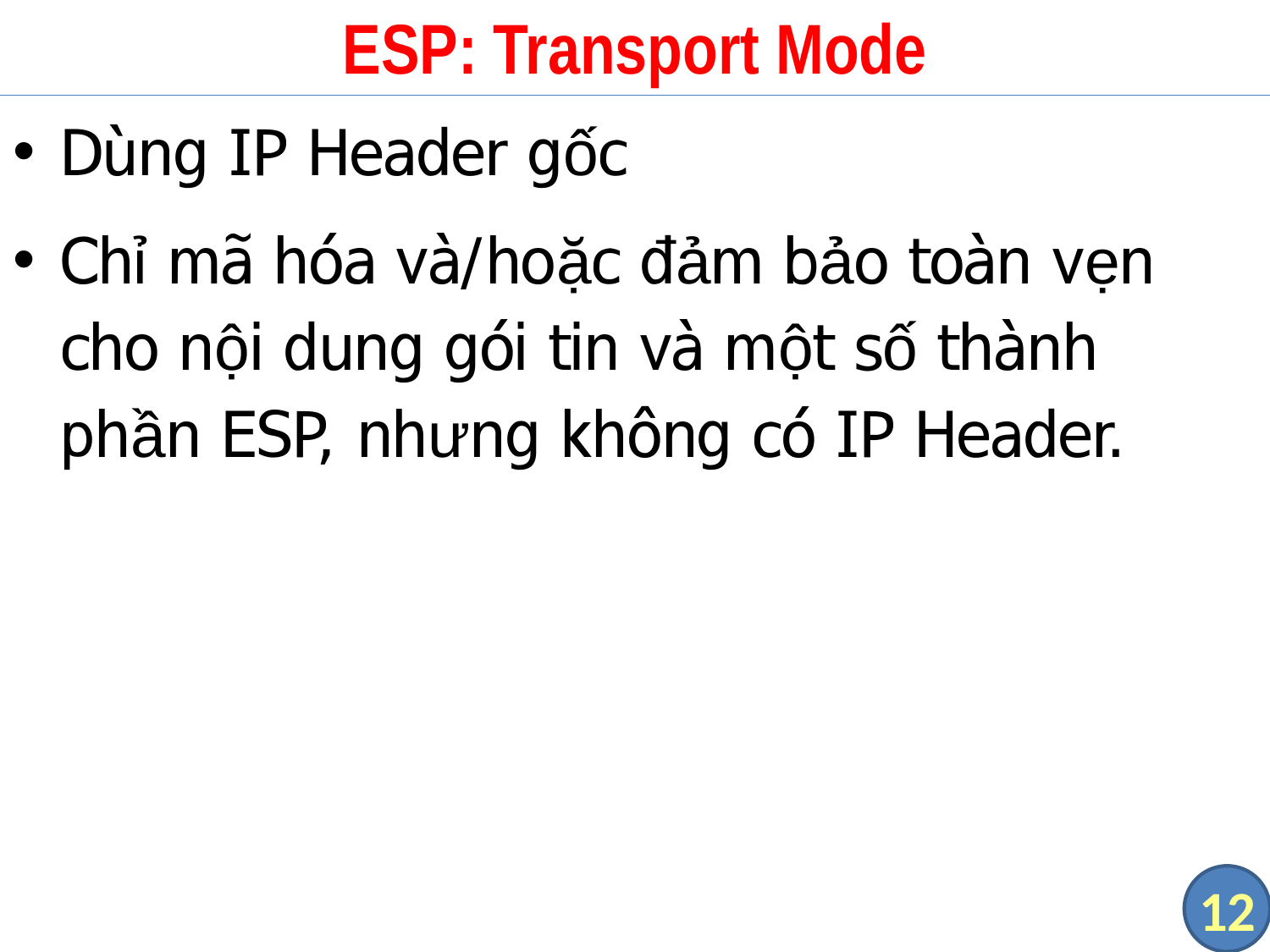

# ESP: Transport Mode
Dùng IP Header gốc
Chỉ mã hóa và/hoặc đảm bảo toàn vẹn cho nội dung gói tin và một số thành phần ESP, nhưng không có IP Header.
12